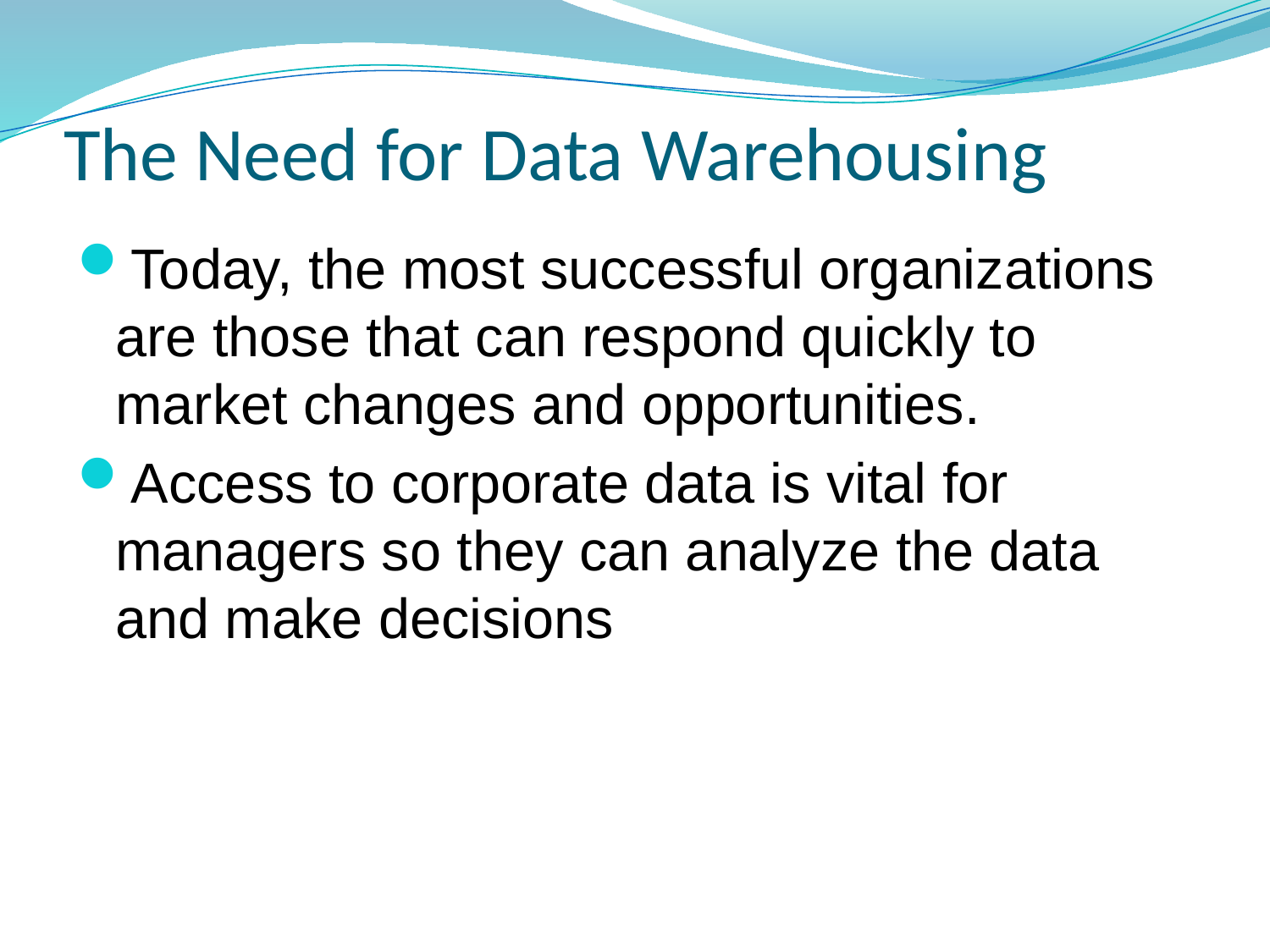

# The Need for Data Warehousing
Today, the most successful organizations are those that can respond quickly to market changes and opportunities.
Access to corporate data is vital for managers so they can analyze the data and make decisions